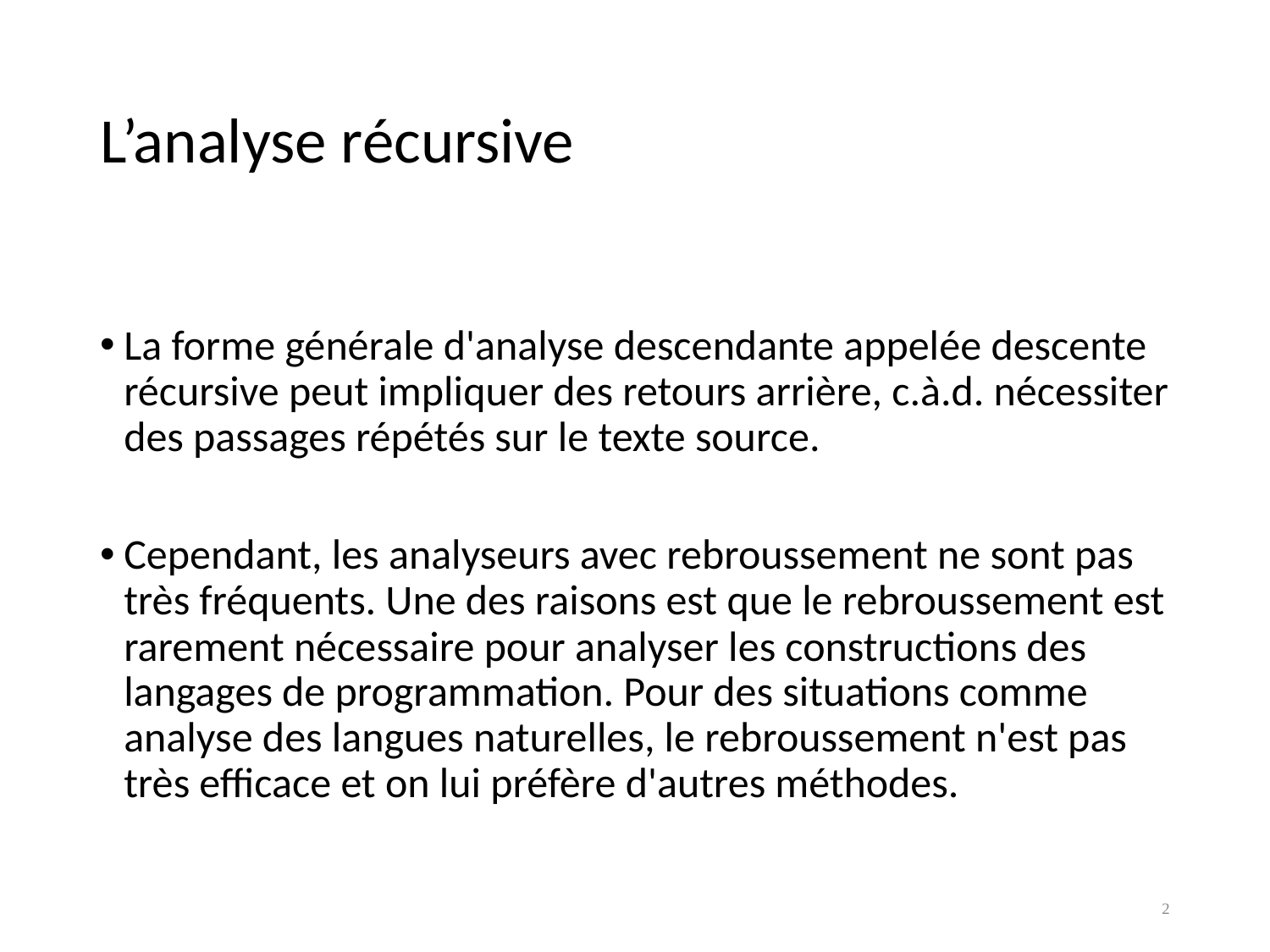

# L’analyse récursive

La forme générale d'analyse descendante appelée descente récursive peut impliquer des retours arrière, c.à.d. nécessiter des passages répétés sur le texte source.

Cependant, les analyseurs avec rebroussement ne sont pas très fréquents. Une des raisons est que le rebroussement est rarement nécessaire pour analyser les constructions des langages de programmation. Pour des situations comme analyse des langues naturelles, le rebroussement n'est pas très efficace et on lui préfère d'autres méthodes.

2